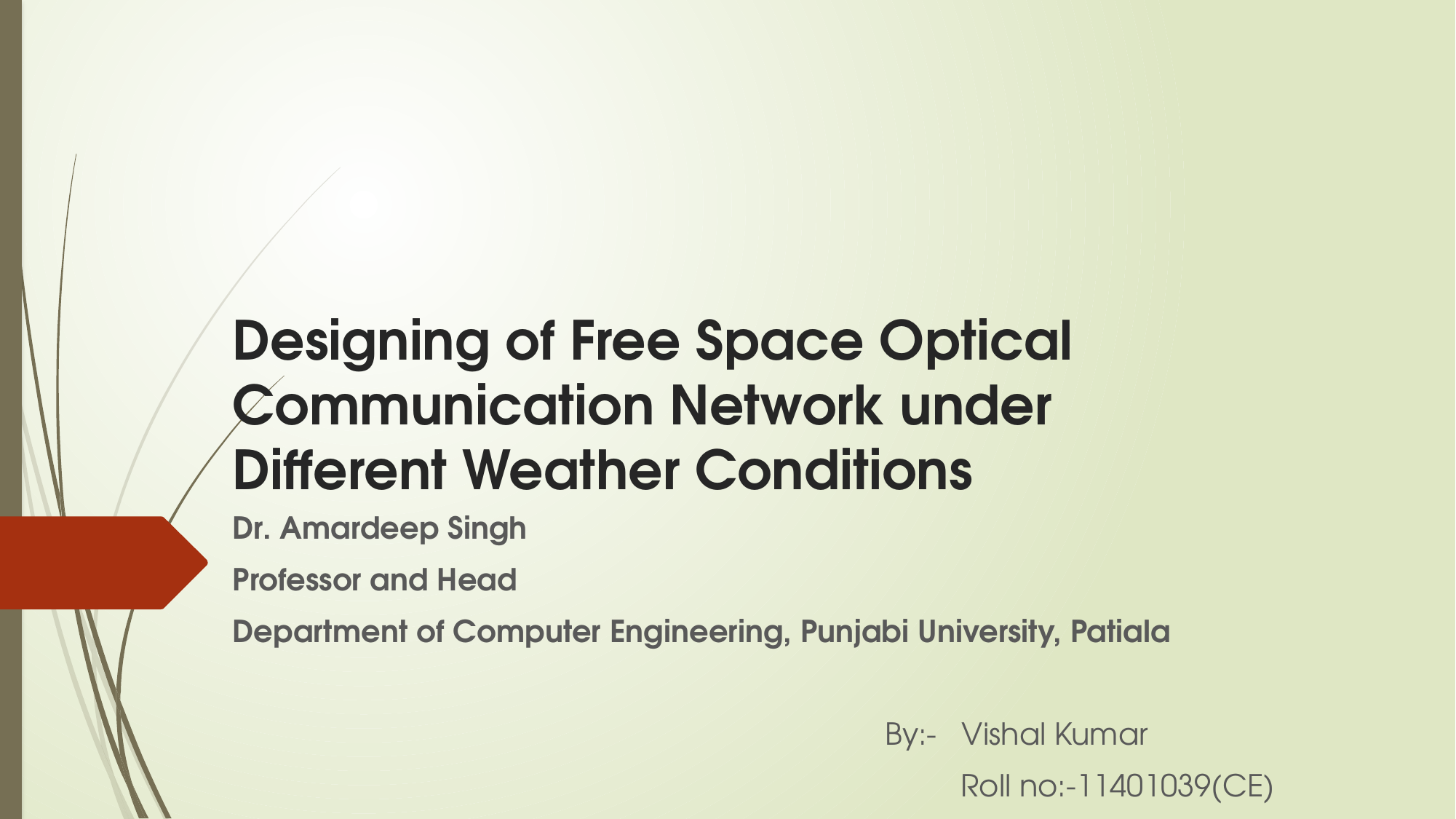

# Designing of Free Space Optical Communication Network under Different Weather Conditions
Dr. Amardeep Singh
Professor and Head
Department of Computer Engineering, Punjabi University, Patiala

                                                                              By:-   Vishal Kumar
Roll no:-11401039(CE)